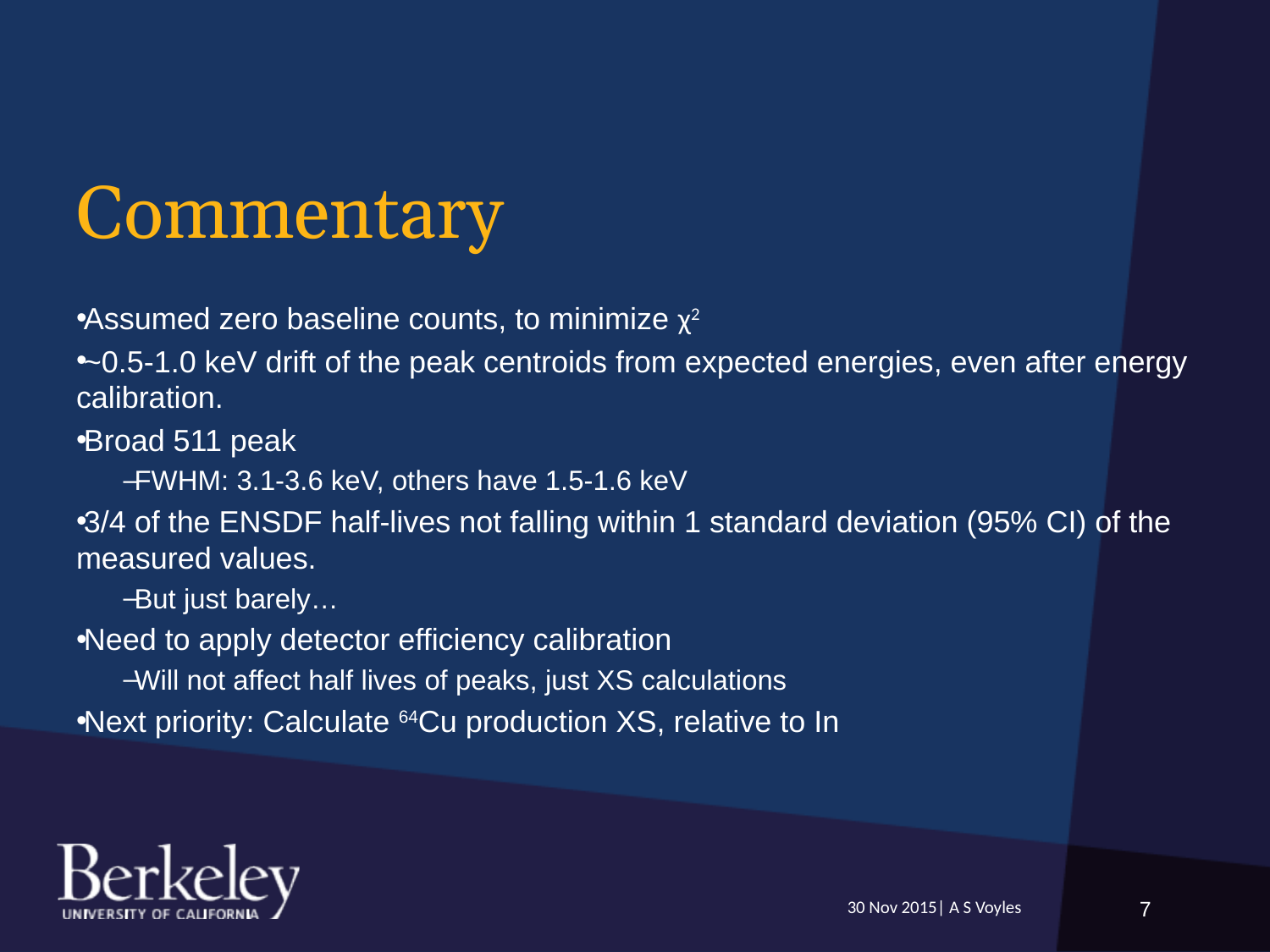

# Commentary
Assumed zero baseline counts, to minimize χ2
~0.5-1.0 keV drift of the peak centroids from expected energies, even after energy calibration.
Broad 511 peak
FWHM: 3.1-3.6 keV, others have 1.5-1.6 keV
3/4 of the ENSDF half-lives not falling within 1 standard deviation (95% CI) of the measured values.
But just barely…
Need to apply detector efficiency calibration
Will not affect half lives of peaks, just XS calculations
Next priority: Calculate 64Cu production XS, relative to In

30 Nov 2015| A S Voyles